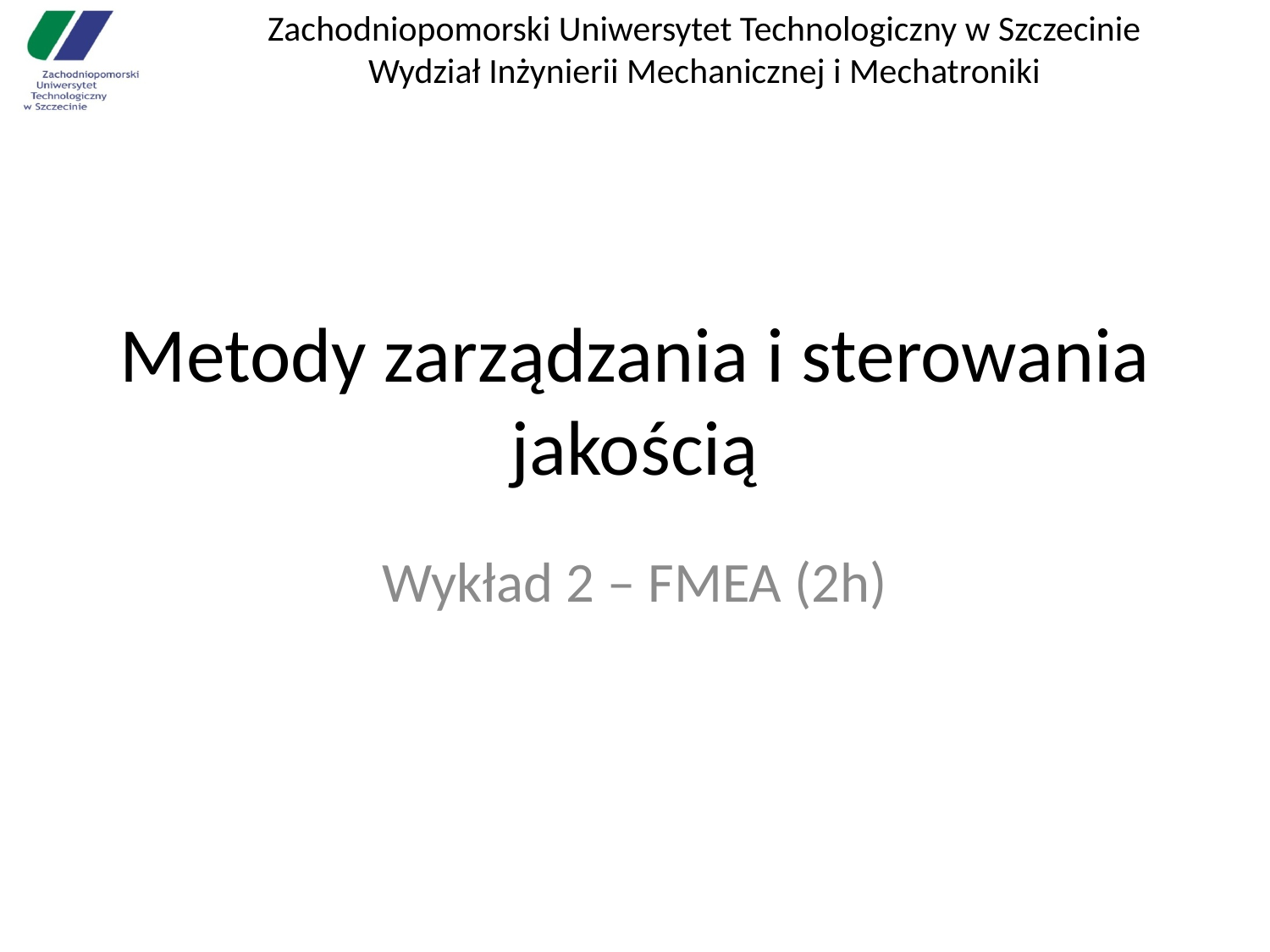

# Metody zarządzania i sterowania jakością
Wykład 2 – FMEA (2h)